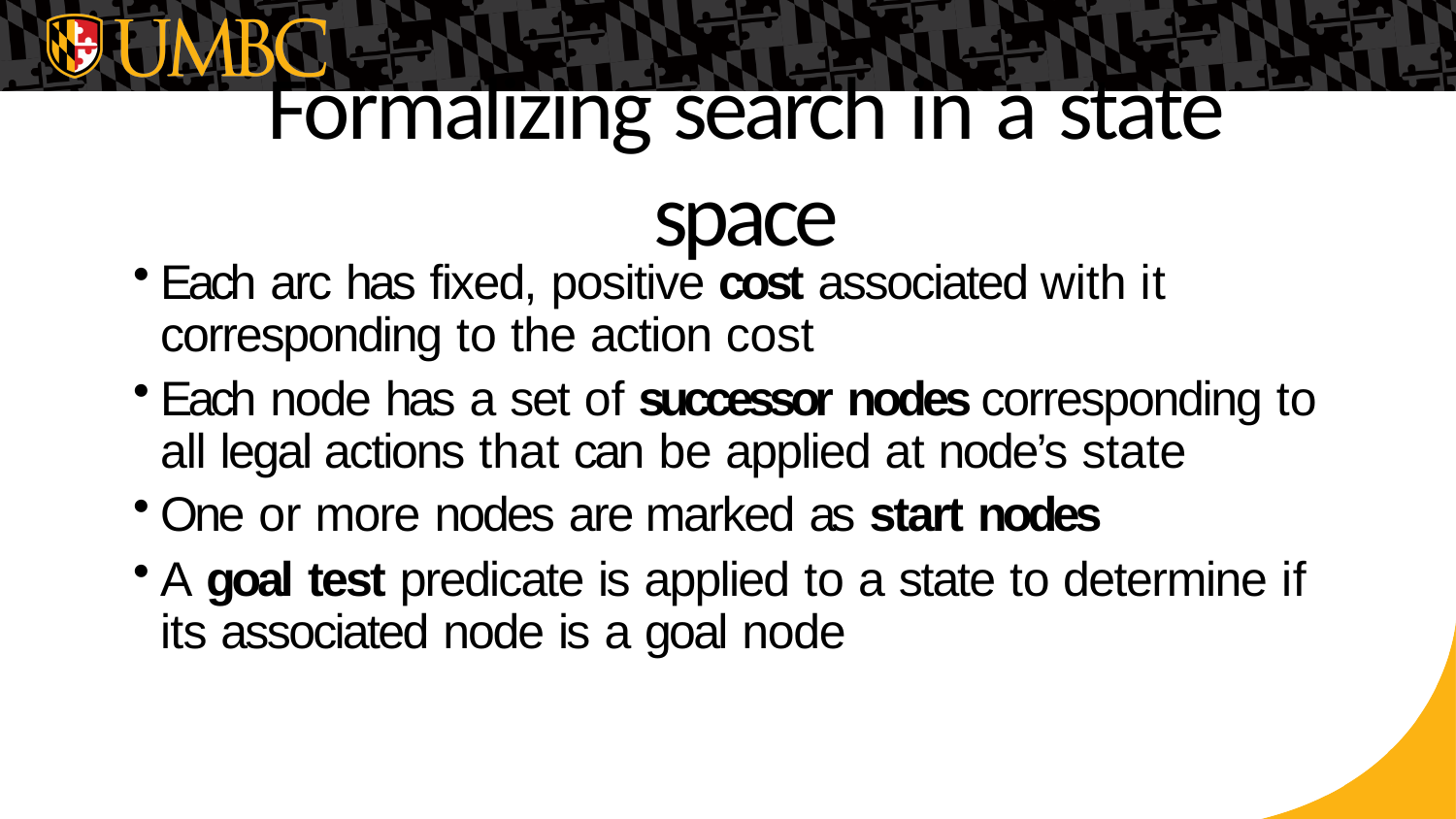

# Formalizing search in a state space
Each arc has fixed, positive cost associated with it corresponding to the action cost
Each node has a set of successor nodes corresponding to all legal actions that can be applied at node’s state
One or more nodes are marked as start nodes
A goal test predicate is applied to a state to determine if its associated node is a goal node